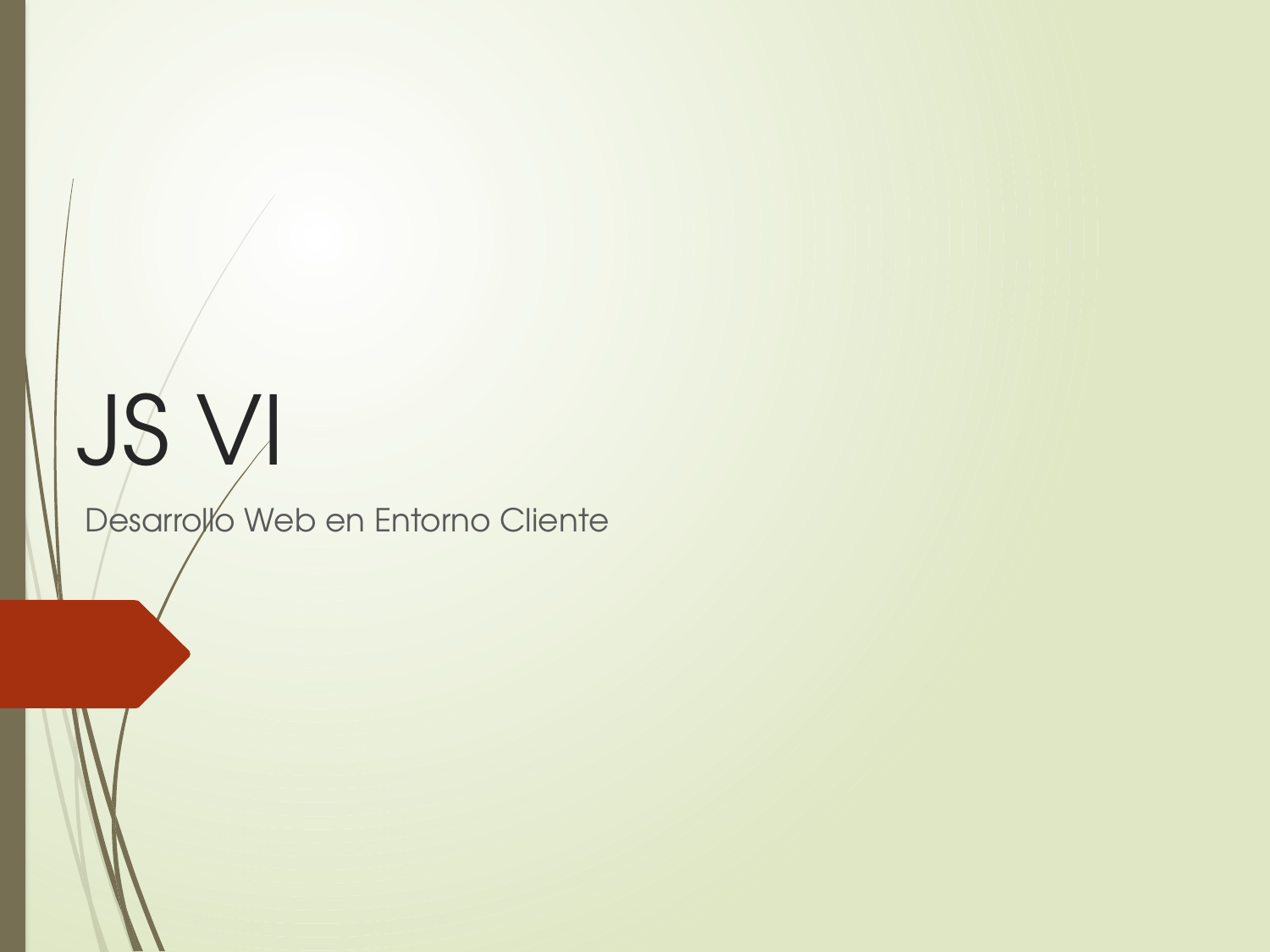

# JS VI
Desarrollo Web en Entorno Cliente